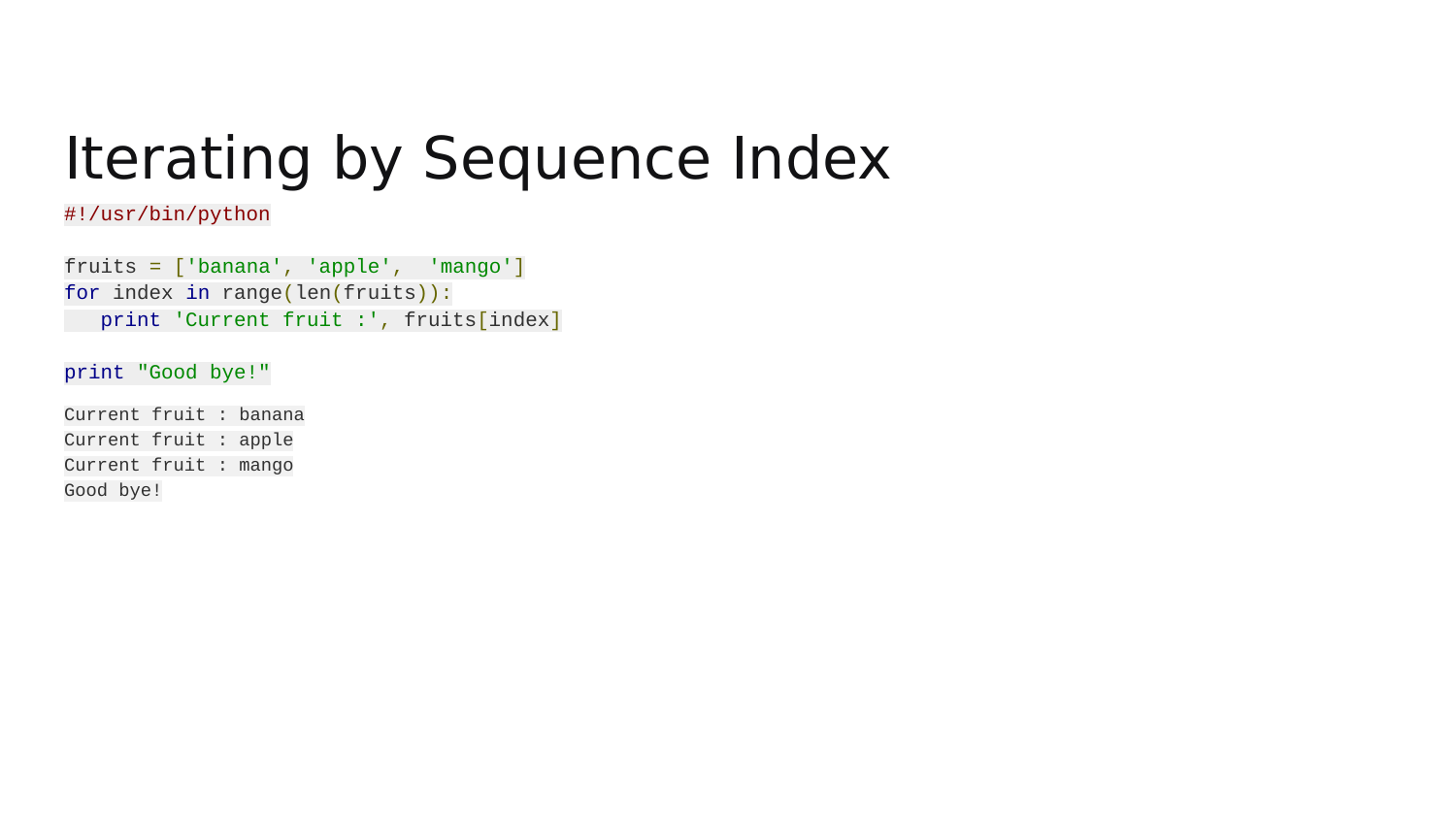

# Iterating by Sequence Index

#!/usr/bin/python
fruits = ['banana', 'apple',  'mango']
for index in range(len(fruits)):
   print 'Current fruit :', fruits[index]
print "Good bye!"
Current fruit : banana
Current fruit : apple
Current fruit : mango
Good bye!